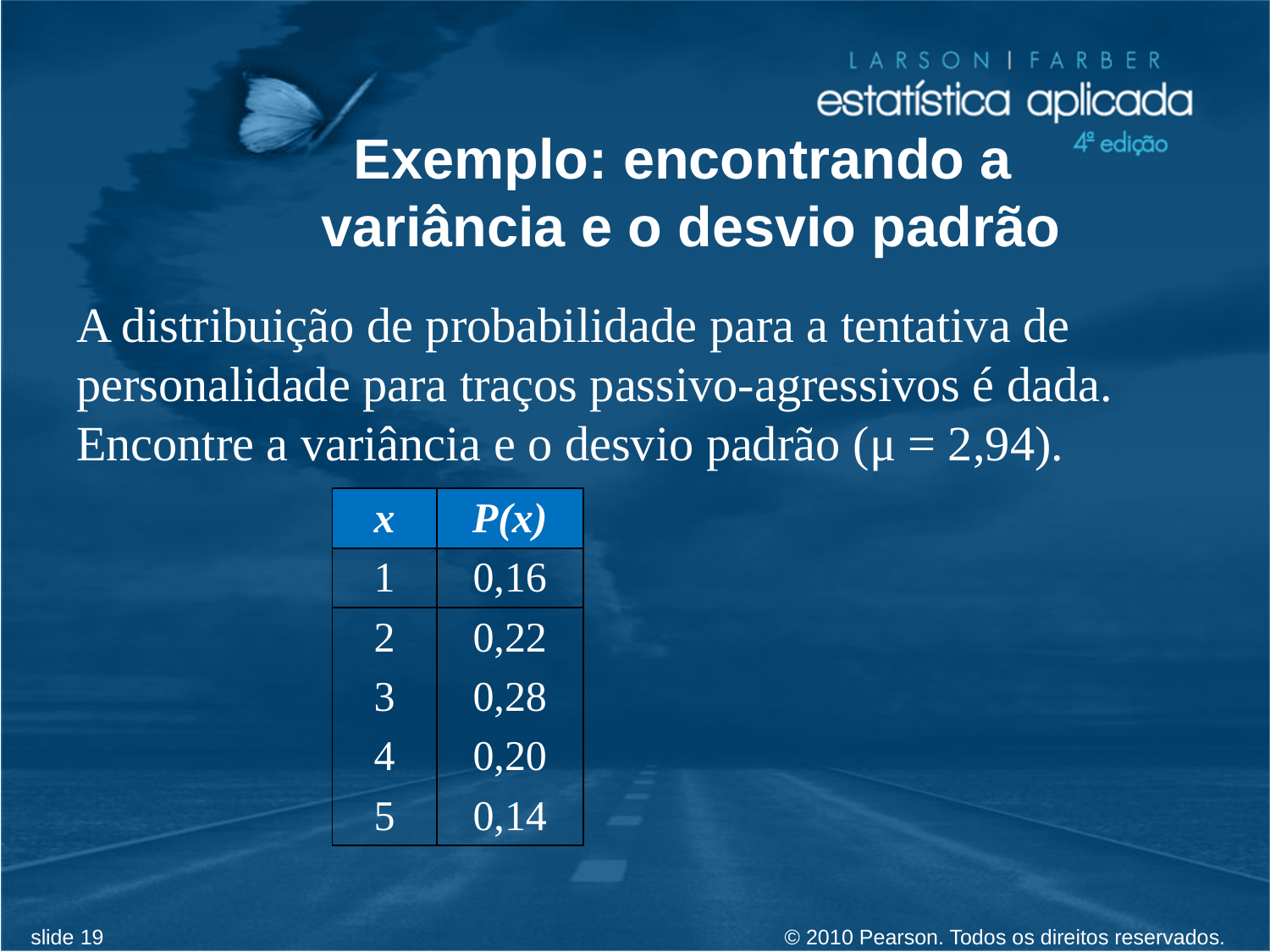

# Exemplo: encontrando a variância e o desvio padrão
A distribuição de probabilidade para a tentativa de personalidade para traços passivo-agressivos é dada. Encontre a variância e o desvio padrão (μ = 2,94).
| x | P(x) |
| --- | --- |
| 1 | 0,16 |
| 2 | 0,22 |
| 3 | 0,28 |
| 4 | 0,20 |
| 5 | 0,14 |